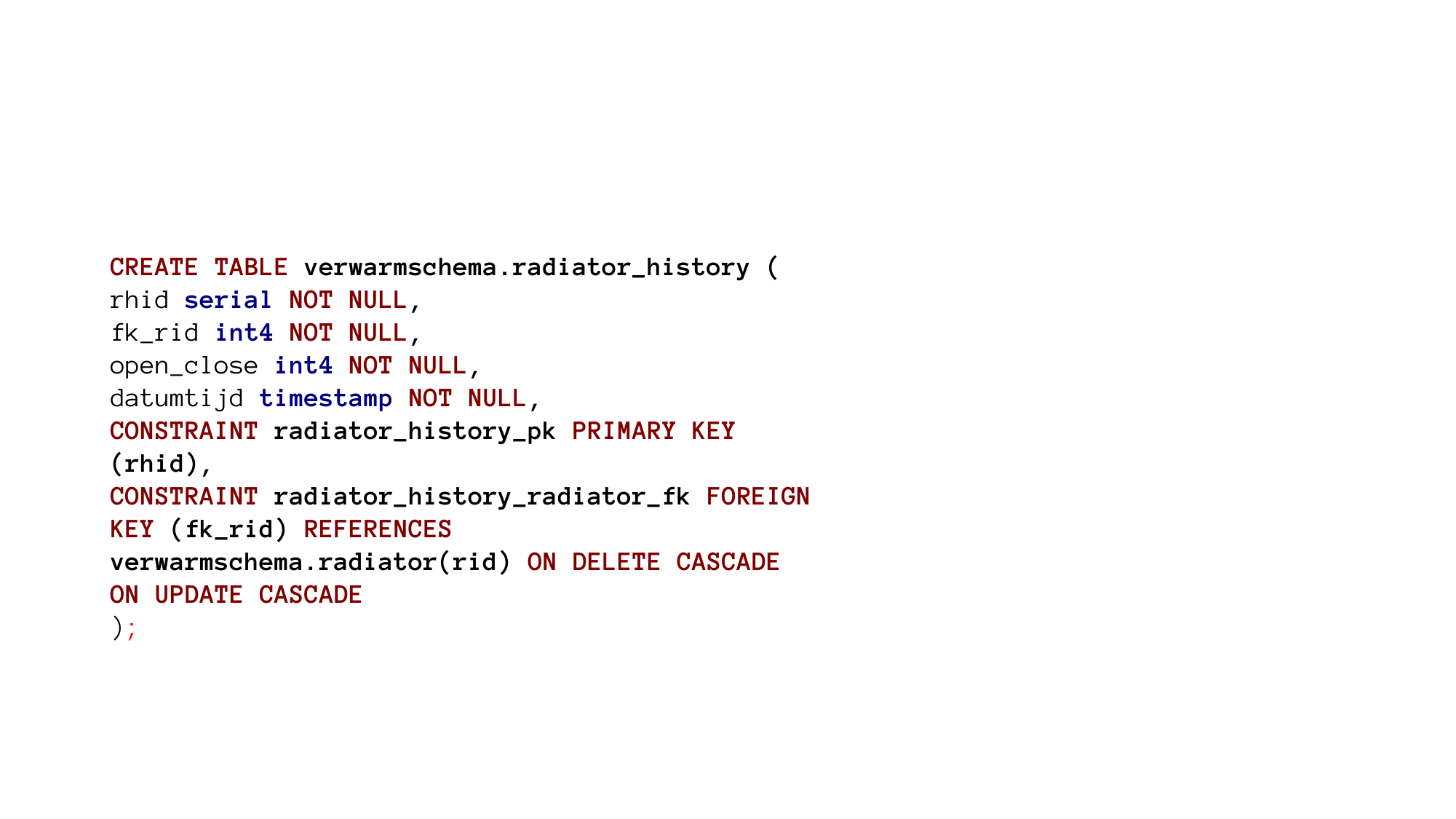

#
CREATE TABLE verwarmschema.radiator_history (
rhid serial NOT NULL,
fk_rid int4 NOT NULL,
open_close int4 NOT NULL,
datumtijd timestamp NOT NULL,
CONSTRAINT radiator_history_pk PRIMARY KEY (rhid),
CONSTRAINT radiator_history_radiator_fk FOREIGN KEY (fk_rid) REFERENCES verwarmschema.radiator(rid) ON DELETE CASCADE ON UPDATE CASCADE
);